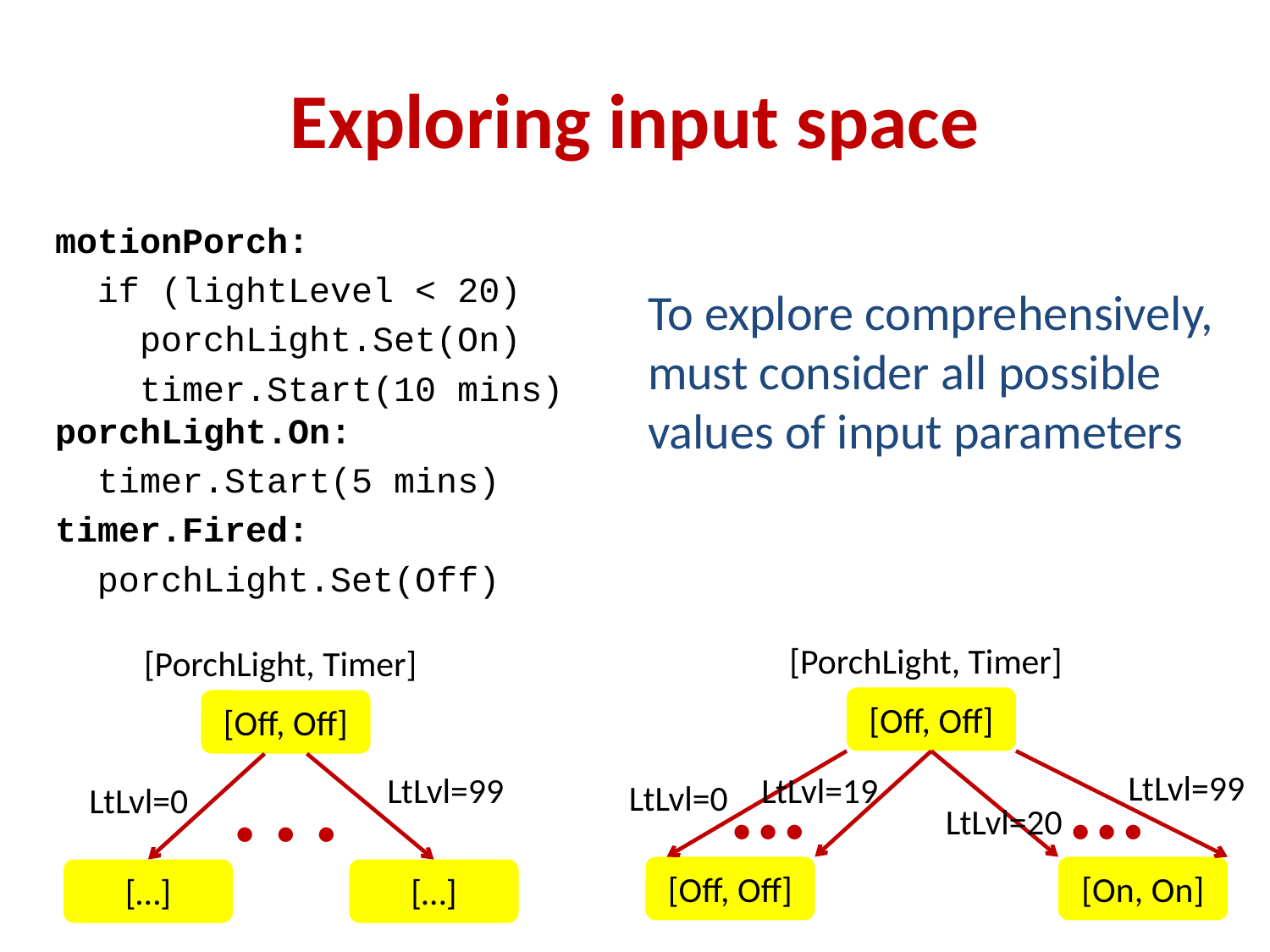

# Exploring input space
motionPorch:
  if (lightLevel < 20)
    porchLight.Set(On)
    timer.Start(10 mins)
porchLight.On:
  timer.Start(5 mins)
timer.Fired:
  porchLight.Set(Off)
To explore comprehensively, must consider all possible values of input parameters
[PorchLight, Timer]
[PorchLight, Timer]
[Off, Off]
[Off, Off]
LtLvl=99
LtLvl=99
 LtLvl=19
LtLvl=0
LtLvl=0
LtLvl=20
● ● ●
● ● ●
●   ●   ●
[Off, Off]
[On, On]
[…]
[…]